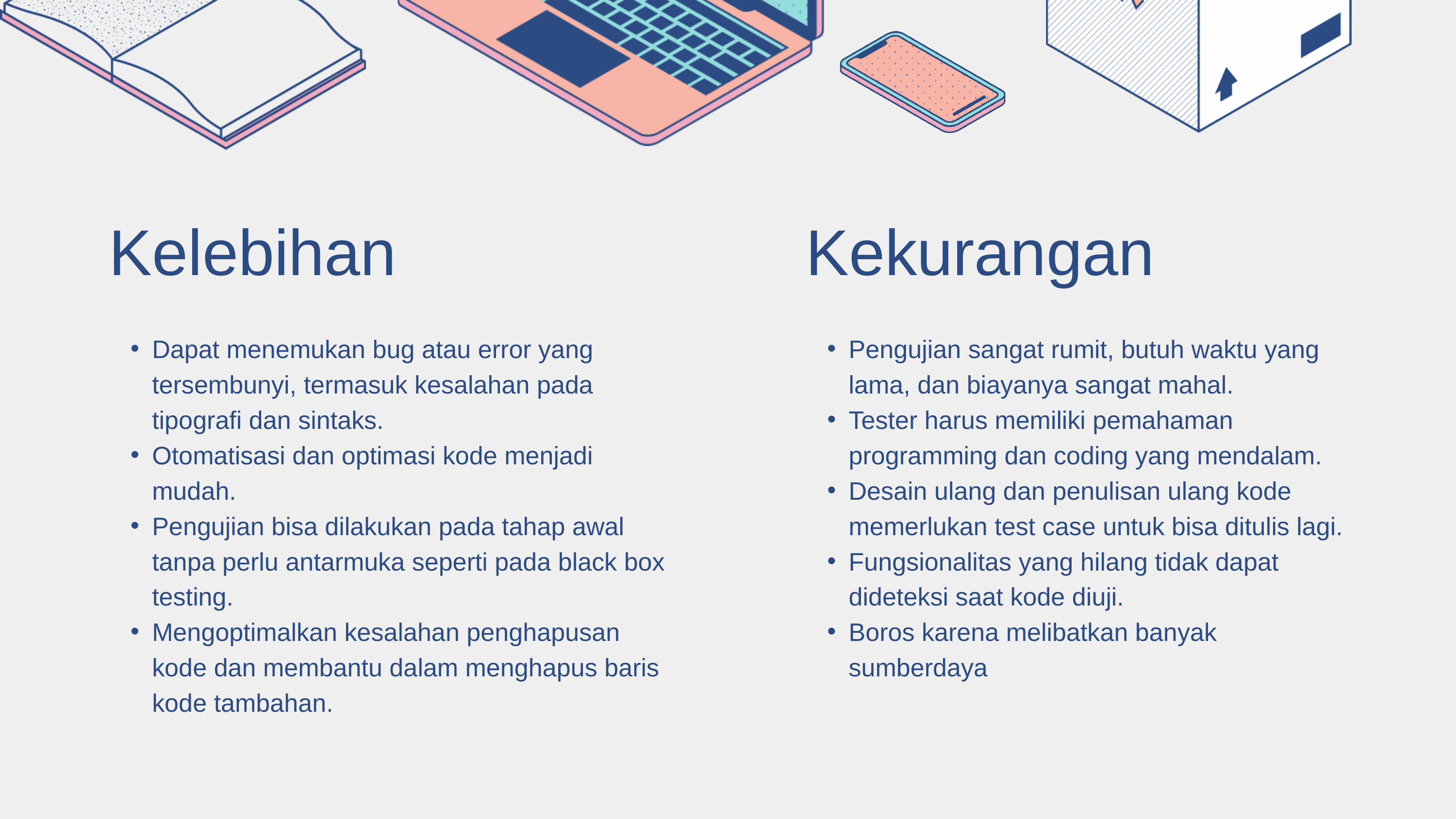

Kelebihan
Dapat menemukan bug atau error yang tersembunyi, termasuk kesalahan pada tipografi dan sintaks.
Otomatisasi dan optimasi kode menjadi mudah.
Pengujian bisa dilakukan pada tahap awal tanpa perlu antarmuka seperti pada black box testing.
Mengoptimalkan kesalahan penghapusan kode dan membantu dalam menghapus baris kode tambahan.

Kekurangan
Pengujian sangat rumit, butuh waktu yang lama, dan biayanya sangat mahal.
Tester harus memiliki pemahaman programming dan coding yang mendalam.
Desain ulang dan penulisan ulang kode memerlukan test case untuk bisa ditulis lagi.
Fungsionalitas yang hilang tidak dapat dideteksi saat kode diuji.
Boros karena melibatkan banyak sumberdaya